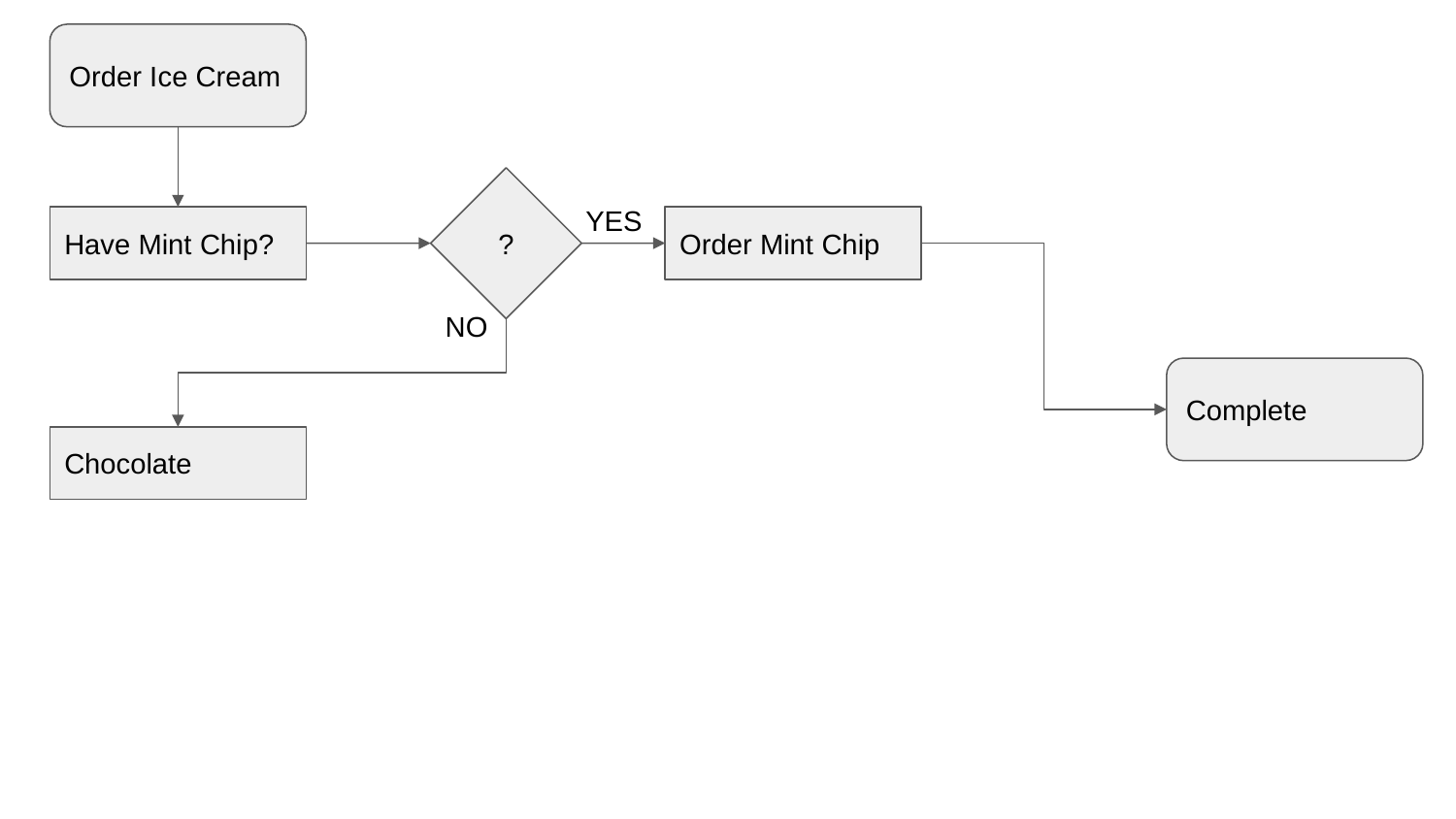

Order Ice Cream
?
YES
Have Mint Chip?
Order Mint Chip
NO
Complete
Chocolate